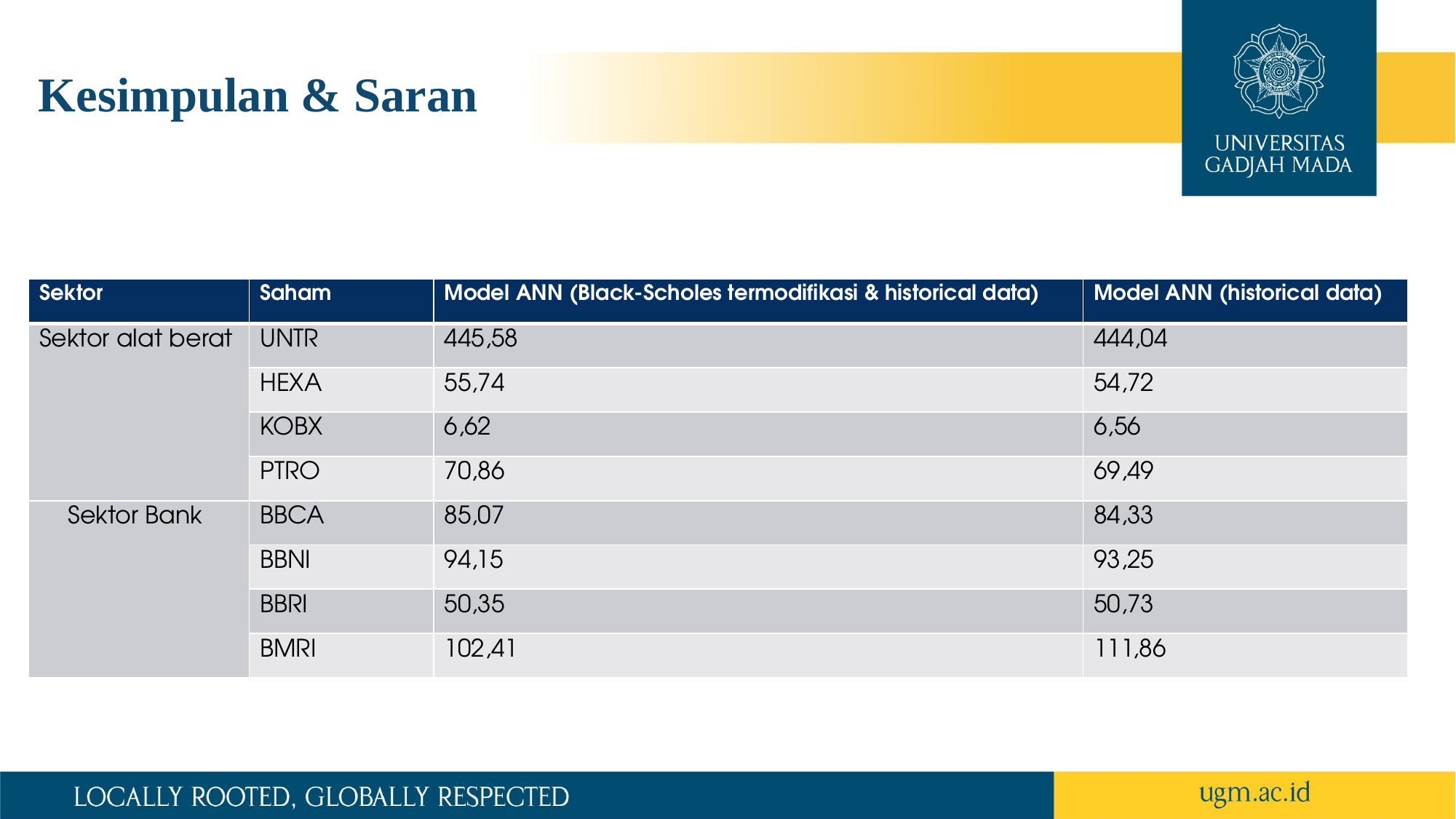

# Kesimpulan & Saran
| Sektor | Saham | Model ANN (Black-Scholes termodifikasi & historical data) | Model ANN (historical data) |
| --- | --- | --- | --- |
| Sektor alat berat | UNTR | 445,58 | 444,04 |
|  | HEXA | 55,74 | 54,72 |
|  | KOBX | 6,62 | 6,56 |
|  | PTRO | 70,86 | 69,49 |
| Sektor Bank | BBCA | 85,07 | 84,33 |
|  | BBNI | 94,15 | 93,25 |
|  | BBRI | 50,35 | 50,73 |
|  | BMRI | 102,41 | 111,86 |